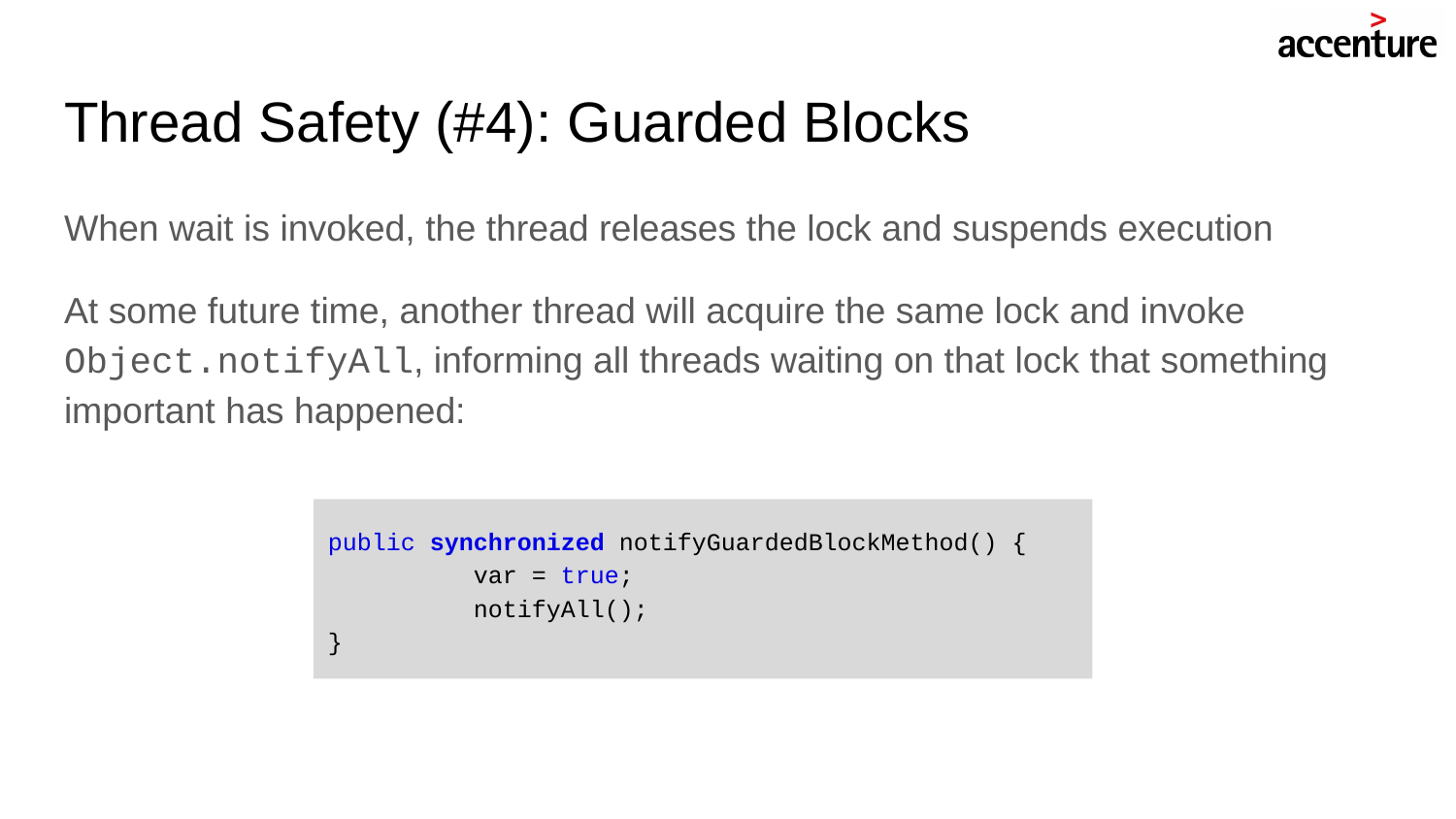

# Thread Safety (#4): Guarded Blocks
When wait is invoked, the thread releases the lock and suspends execution
At some future time, another thread will acquire the same lock and invoke Object.notifyAll, informing all threads waiting on that lock that something important has happened:
public synchronized notifyGuardedBlockMethod() {
	var = true;
	notifyAll();
}